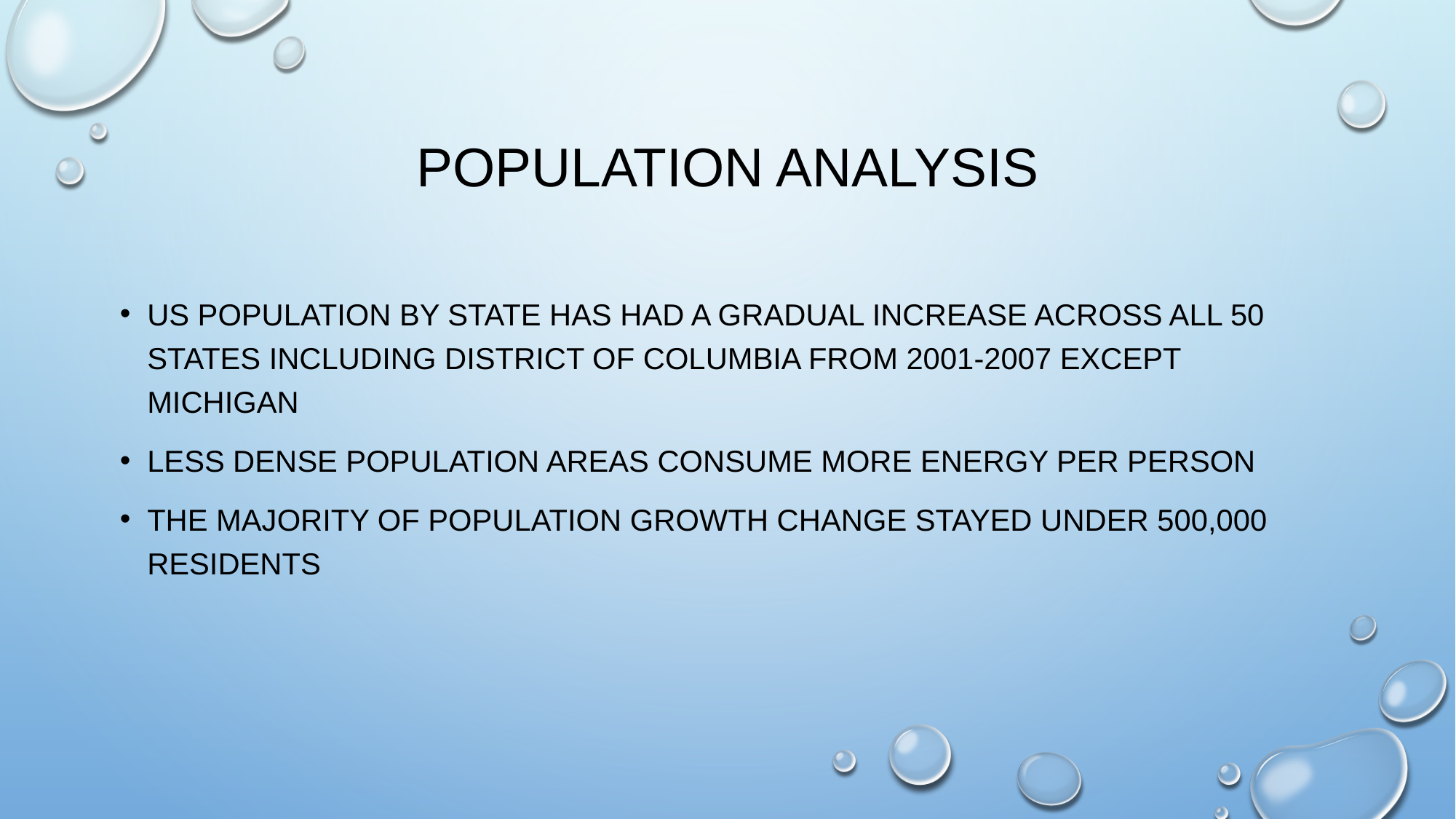

# Population analysis
Us population by state has had a gradual increase across all 50 states including district of Columbia from 2001-2007 except Michigan
Less dense population areas consume more energy per person
The majority of population growth change stayed under 500,000 residents